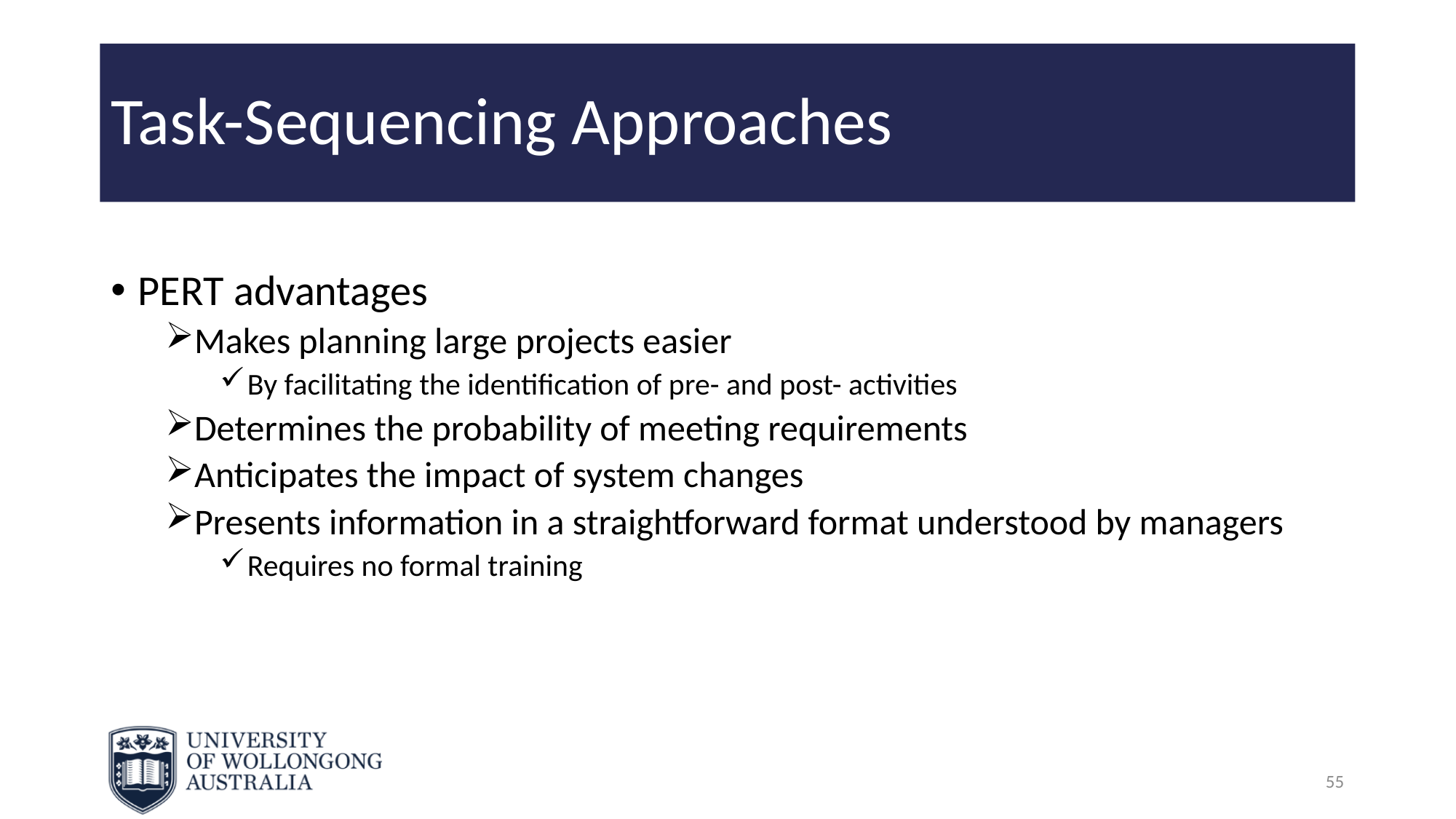

# Task-Sequencing Approaches
PERT advantages
Makes planning large projects easier
By facilitating the identification of pre- and post- activities
Determines the probability of meeting requirements
Anticipates the impact of system changes
Presents information in a straightforward format understood by managers
Requires no formal training

55